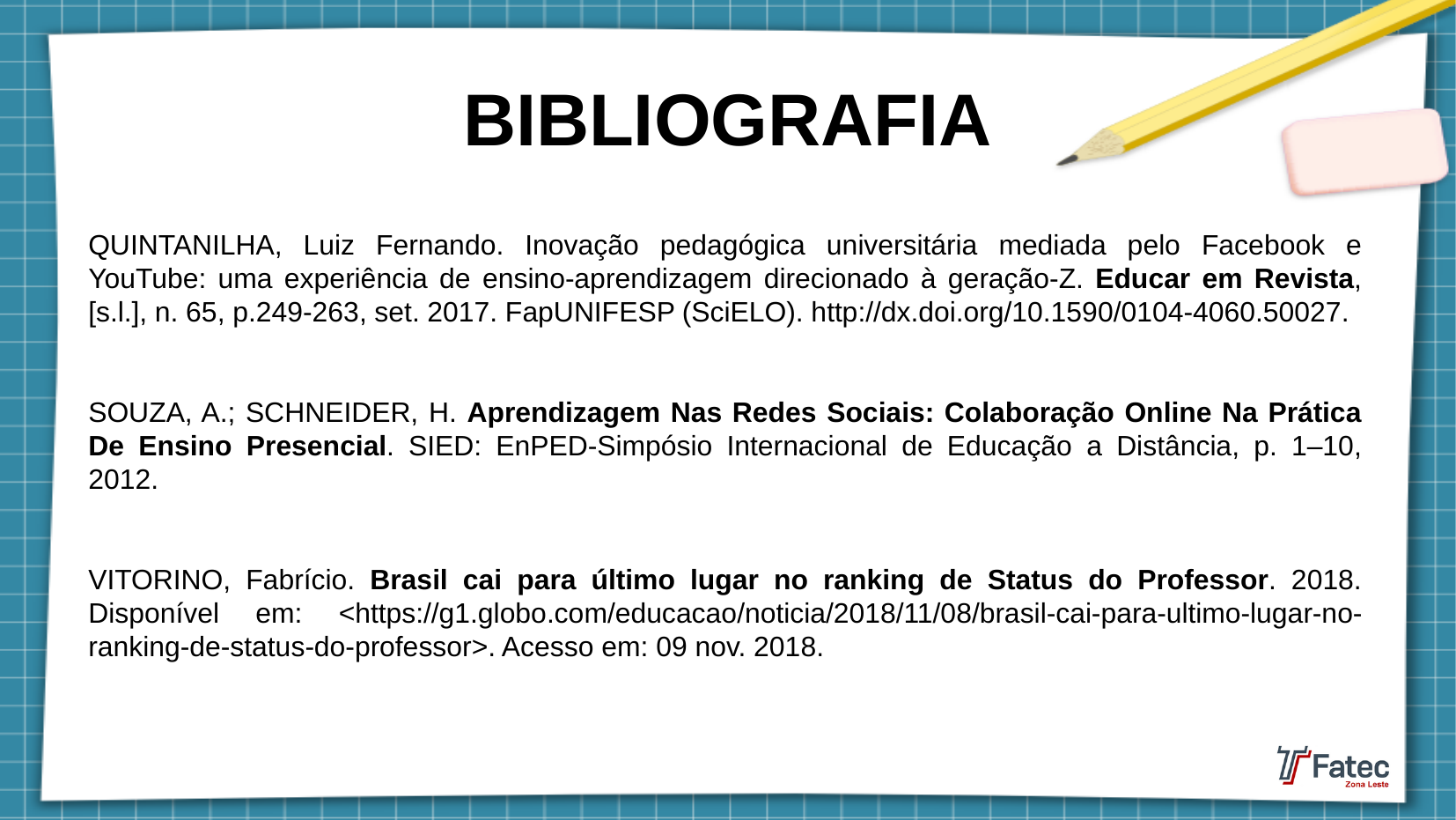

BIBLIOGRAFIA
QUINTANILHA, Luiz Fernando. Inovação pedagógica universitária mediada pelo Facebook e YouTube: uma experiência de ensino-aprendizagem direcionado à geração-Z. Educar em Revista, [s.l.], n. 65, p.249-263, set. 2017. FapUNIFESP (SciELO). http://dx.doi.org/10.1590/0104-4060.50027.

SOUZA, A.; SCHNEIDER, H. Aprendizagem Nas Redes Sociais: Colaboração Online Na Prática De Ensino Presencial. SIED: EnPED-Simpósio Internacional de Educação a Distância, p. 1–10, 2012.

VITORINO, Fabrício. Brasil cai para último lugar no ranking de Status do Professor. 2018. Disponível em: <https://g1.globo.com/educacao/noticia/2018/11/08/brasil-cai-para-ultimo-lugar-no- ranking-de-status-do-professor>. Acesso em: 09 nov. 2018.